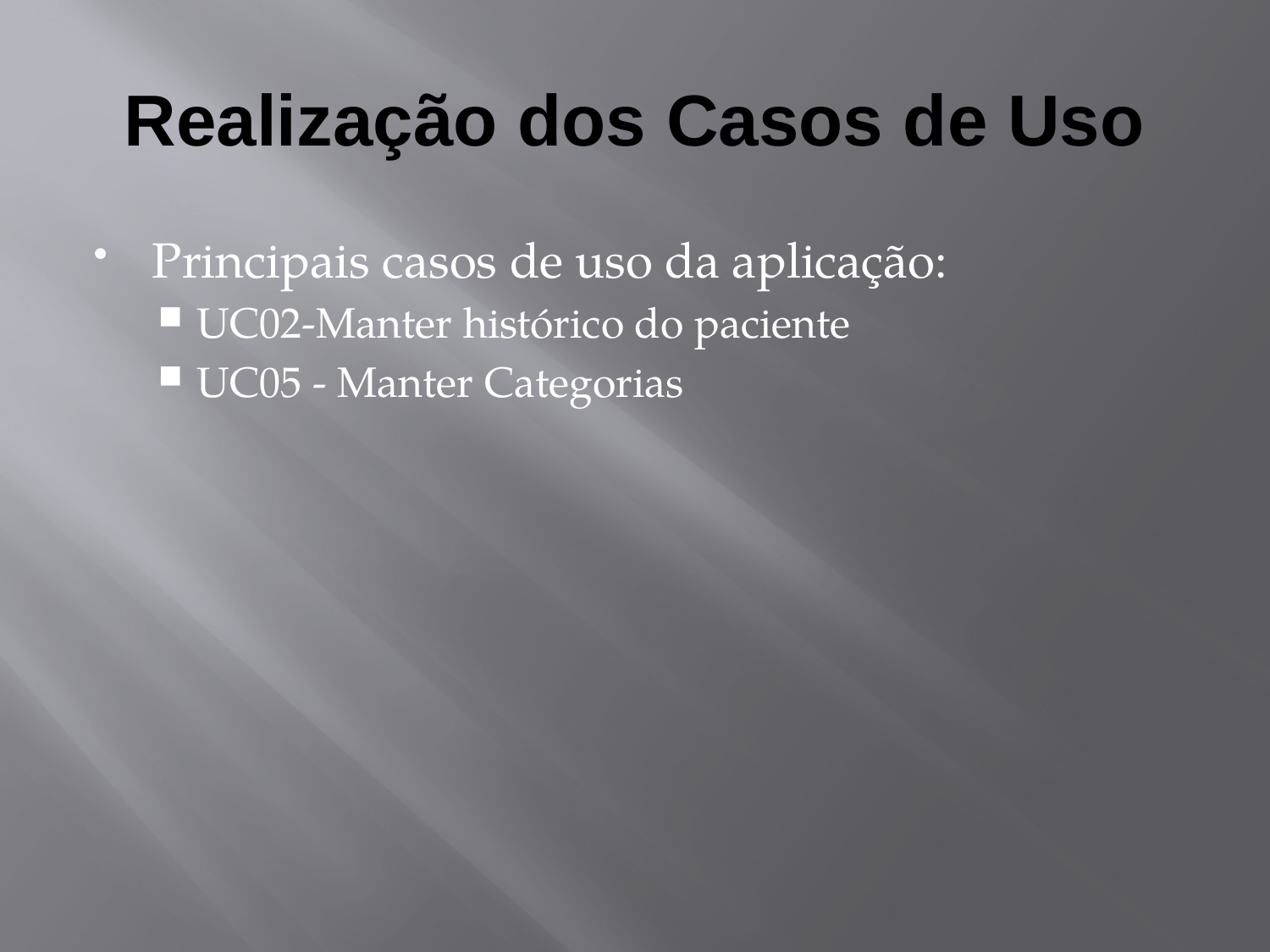

# Realização dos Casos de Uso
Principais casos de uso da aplicação:
UC02-Manter histórico do paciente
UC05 - Manter Categorias